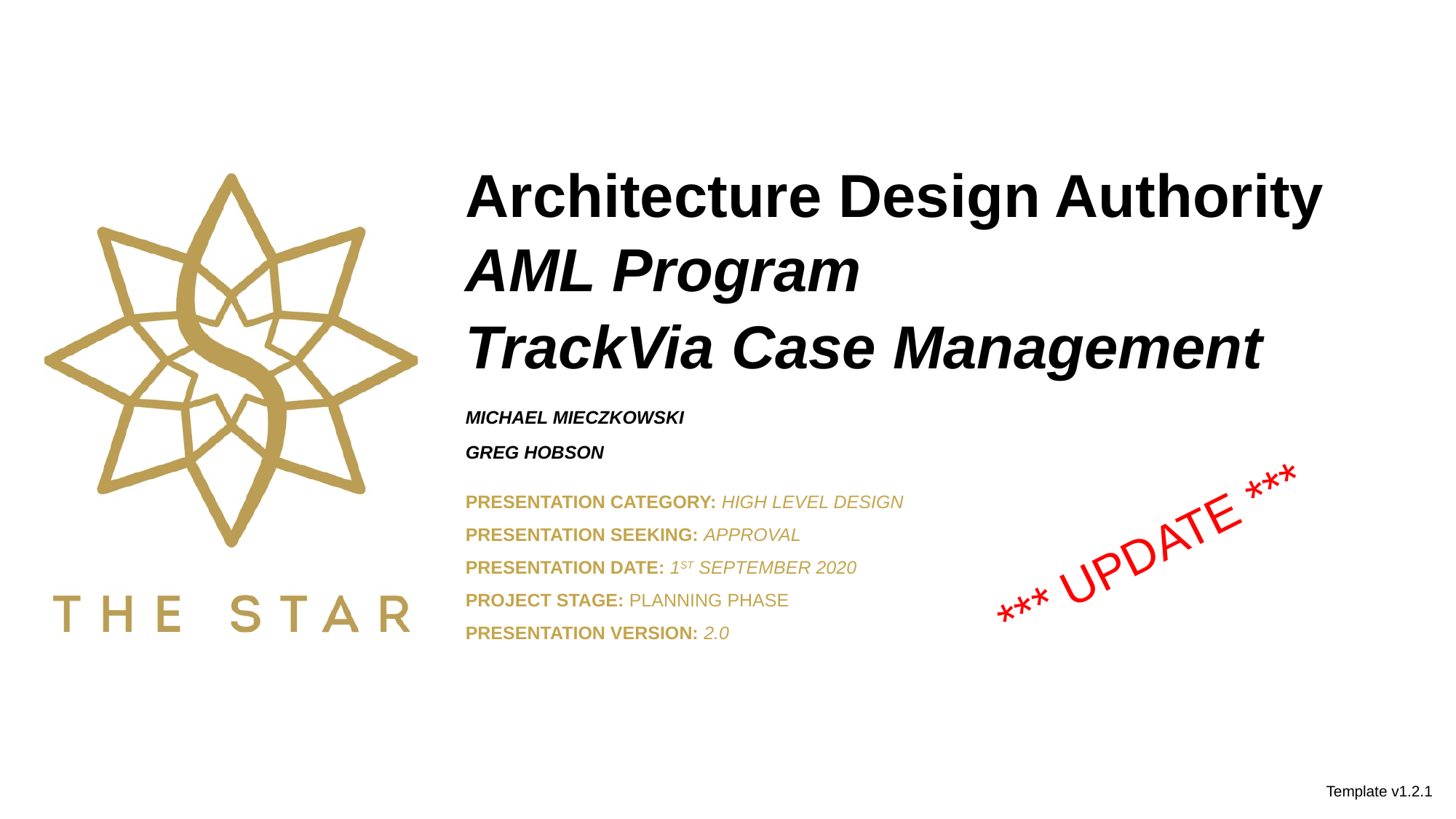

Architecture Design Authority
AML Program
# TrackVia Case Management
Michael Mieczkowski
GREG HOBSON
presentation Category: HIGH LEVEL DESIGN
*** UPDATE ***
Presentation seeking: approval
Presentation Date: 1st SEPTEMBER 2020
PROJECT STAGE: PLANNING PHASE
Presentation Version: 2.0
Template v1.2.1